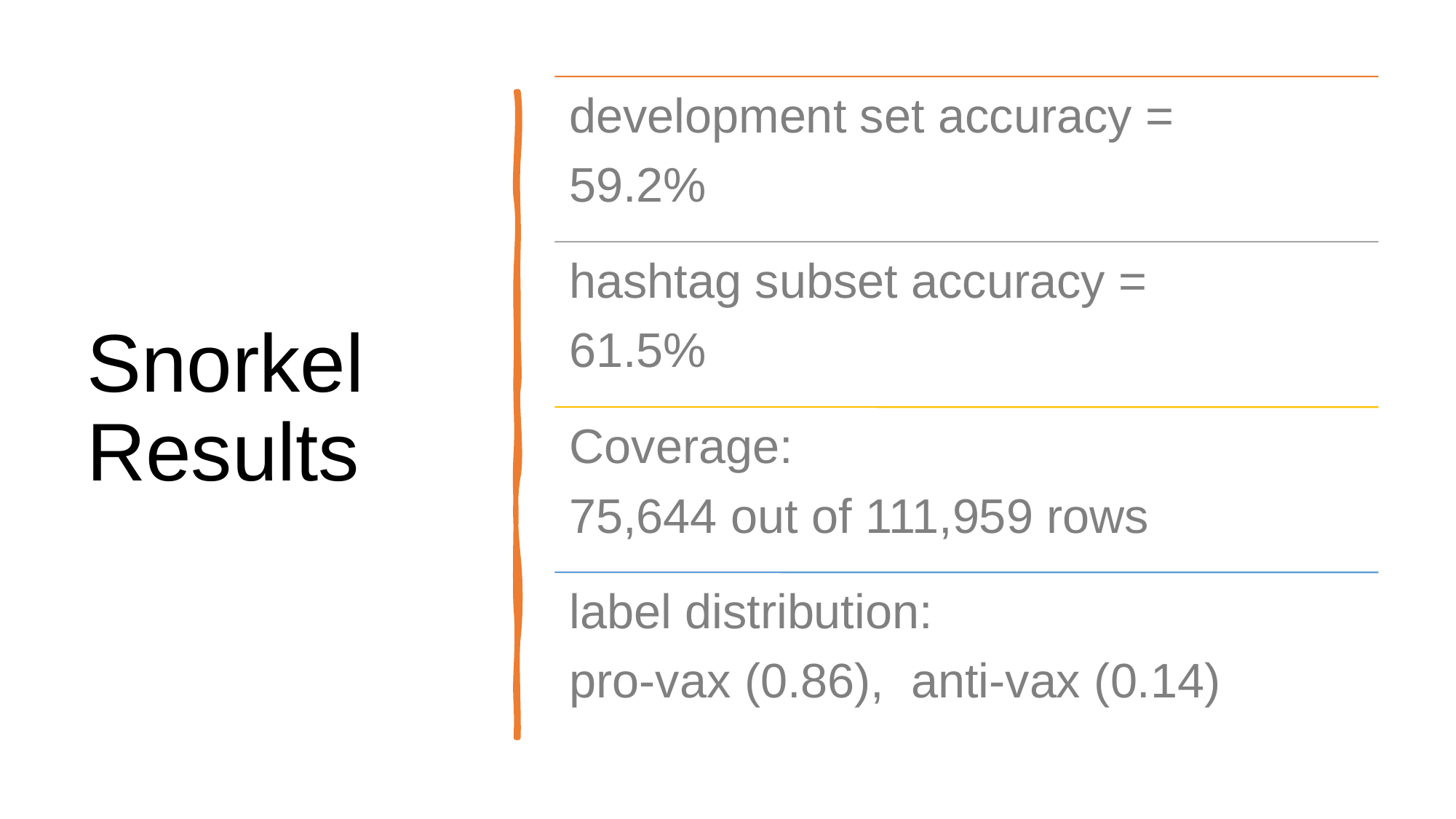

development set accuracy =
59.2%
hashtag subset accuracy =
61.5%
Coverage:
75,644 out of 111,959 rows
label distribution:
pro-vax (0.86),  anti-vax (0.14)
# Snorkel Results